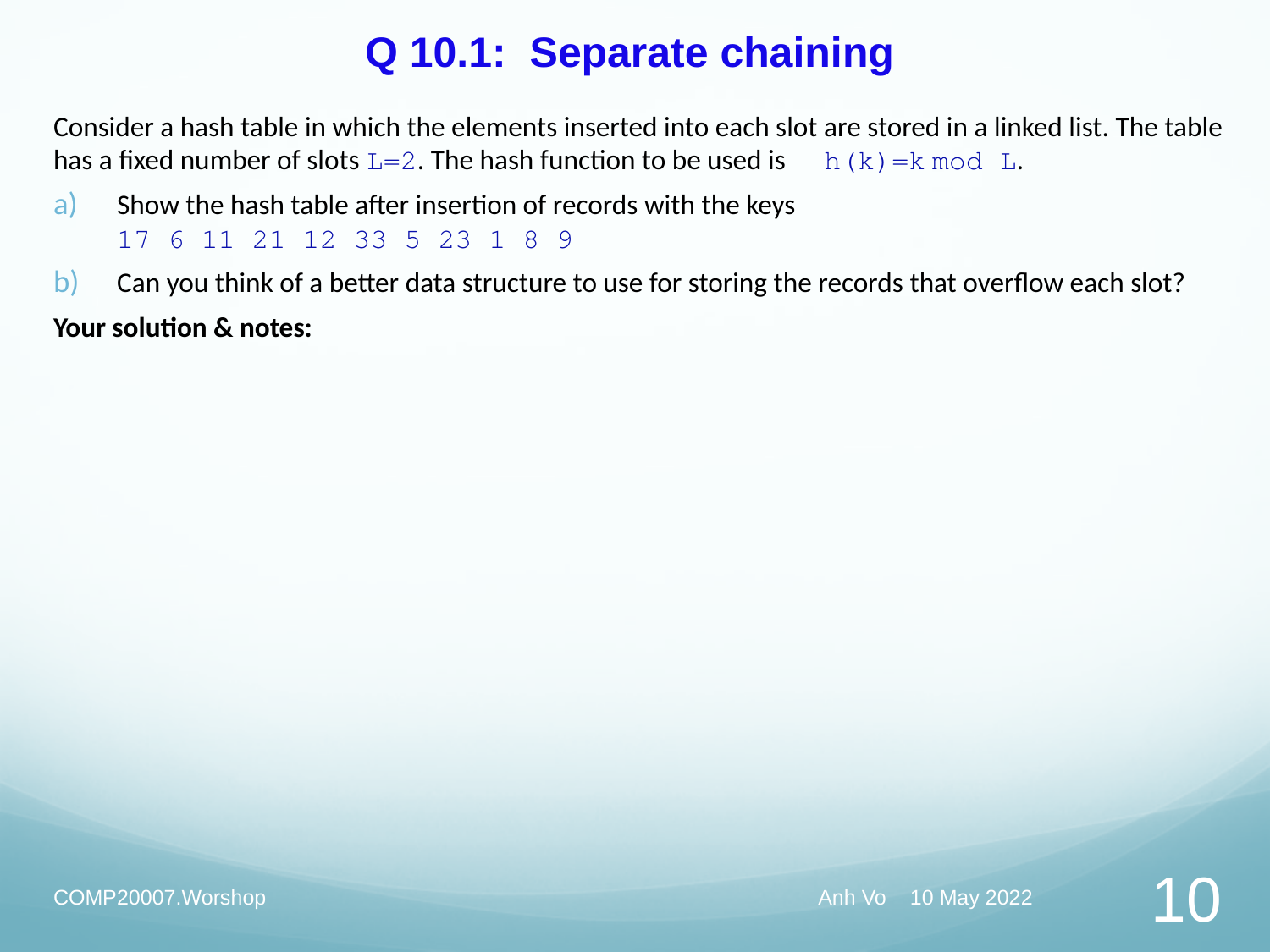

# Q 10.1:  Separate chaining
Consider a hash table in which the elements inserted into each slot are stored in a linked list. The table has a fixed number of slots L=2. The hash function to be used is      h(k)=k mod L.
Show the hash table after insertion of records with the keys
17 6 11 21 12 33 5 23 1 8 9
Can you think of a better data structure to use for storing the records that overflow each slot?
Your solution & notes:

COMP20007.Worshop
Anh Vo    10 May 2022
10